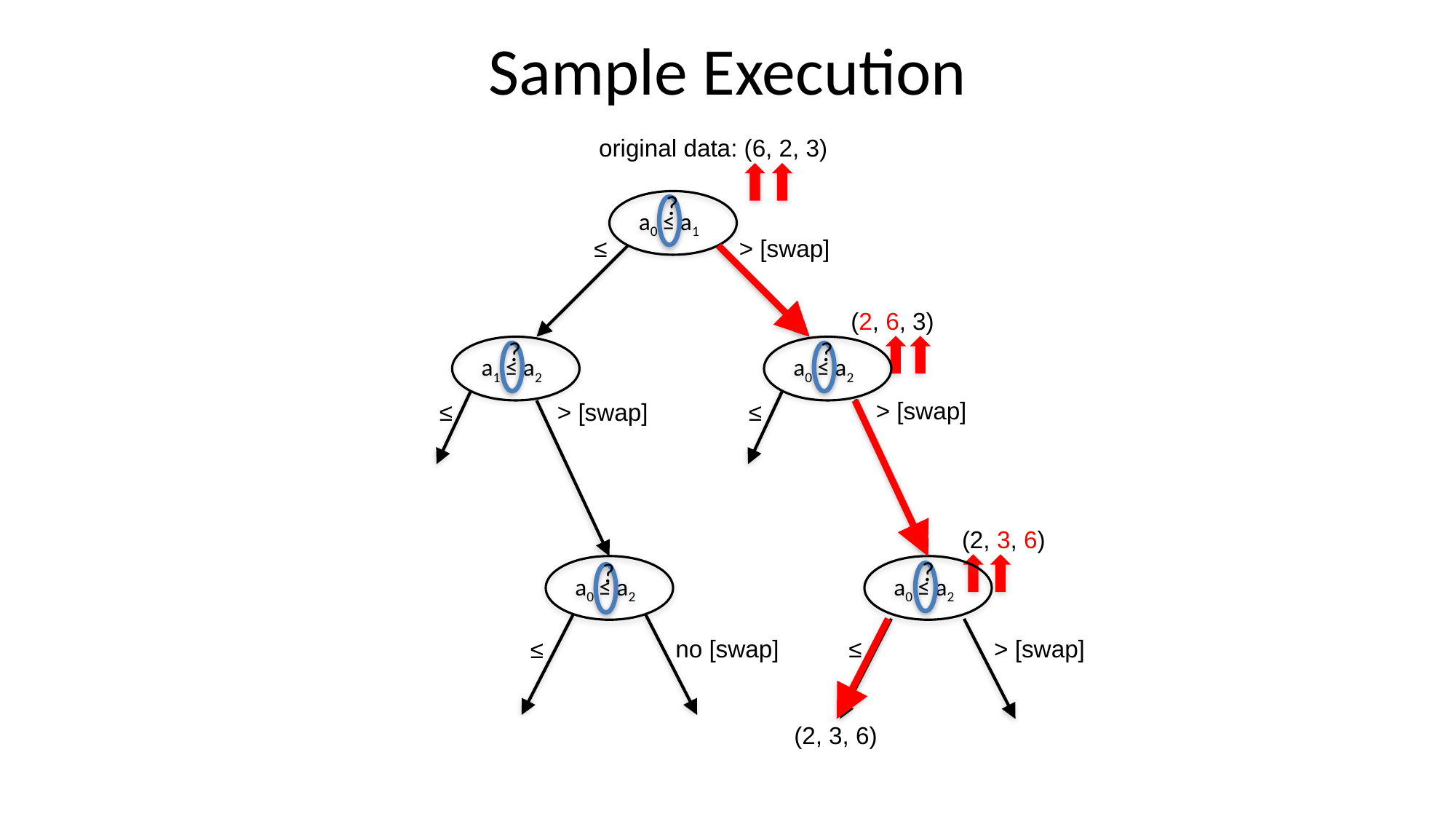

# Sample Execution
original data: (6, 2, 3)
a0 ≤ a1
≤
> [swap]

?

(2, 6, 3)
a1 ≤ a2
≤
> [swap]
a0 ≤ a2
> [swap]
≤

?

?

(2, 3, 6)

a0 ≤ a2
≤
> [swap]
a0 ≤ a2
no [swap]
≤
?

?

(2, 3, 6)